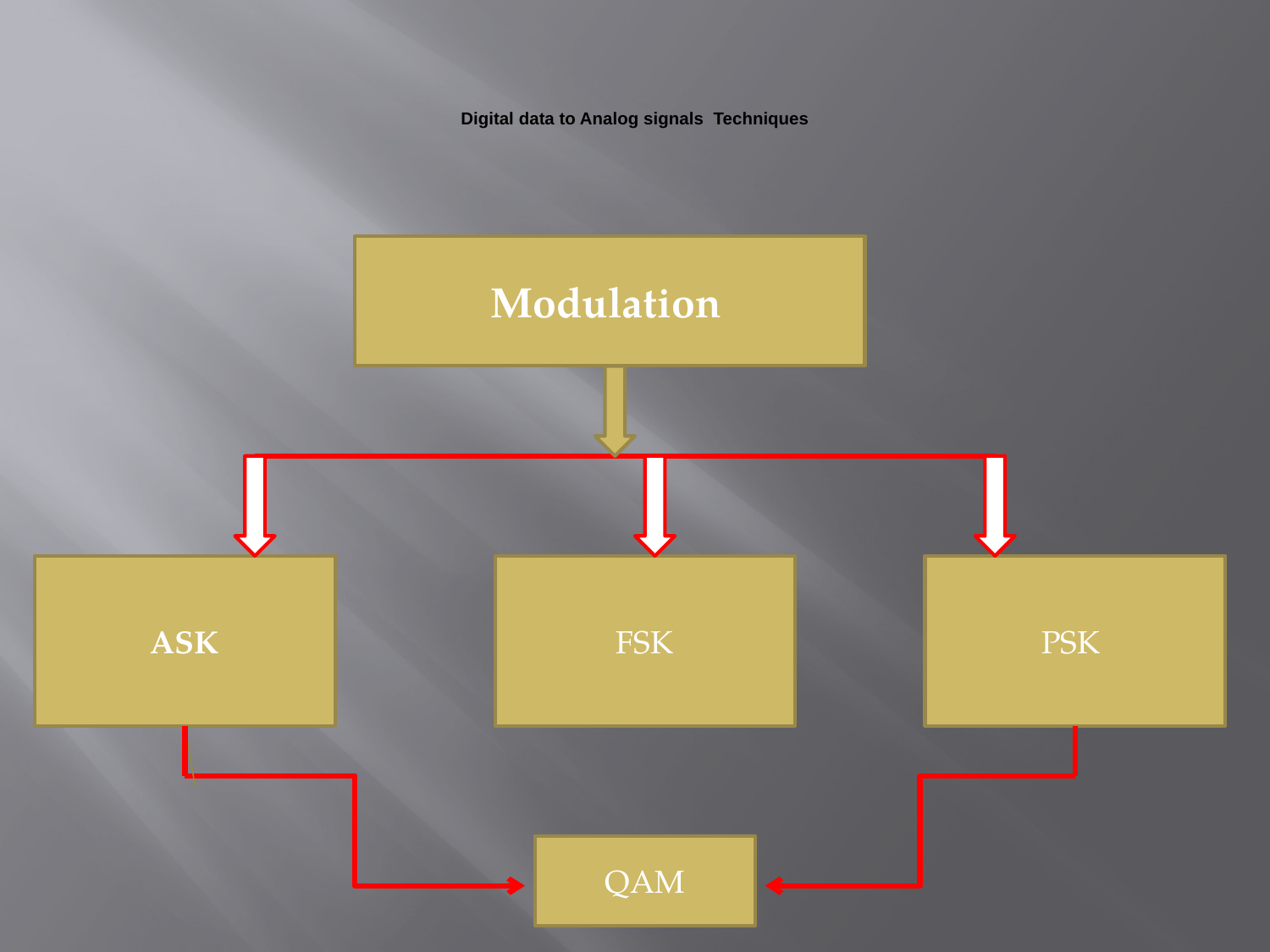

# Digital data to Analog signals  Techniques
Modulation

ASK
FSK
PSK
QAM